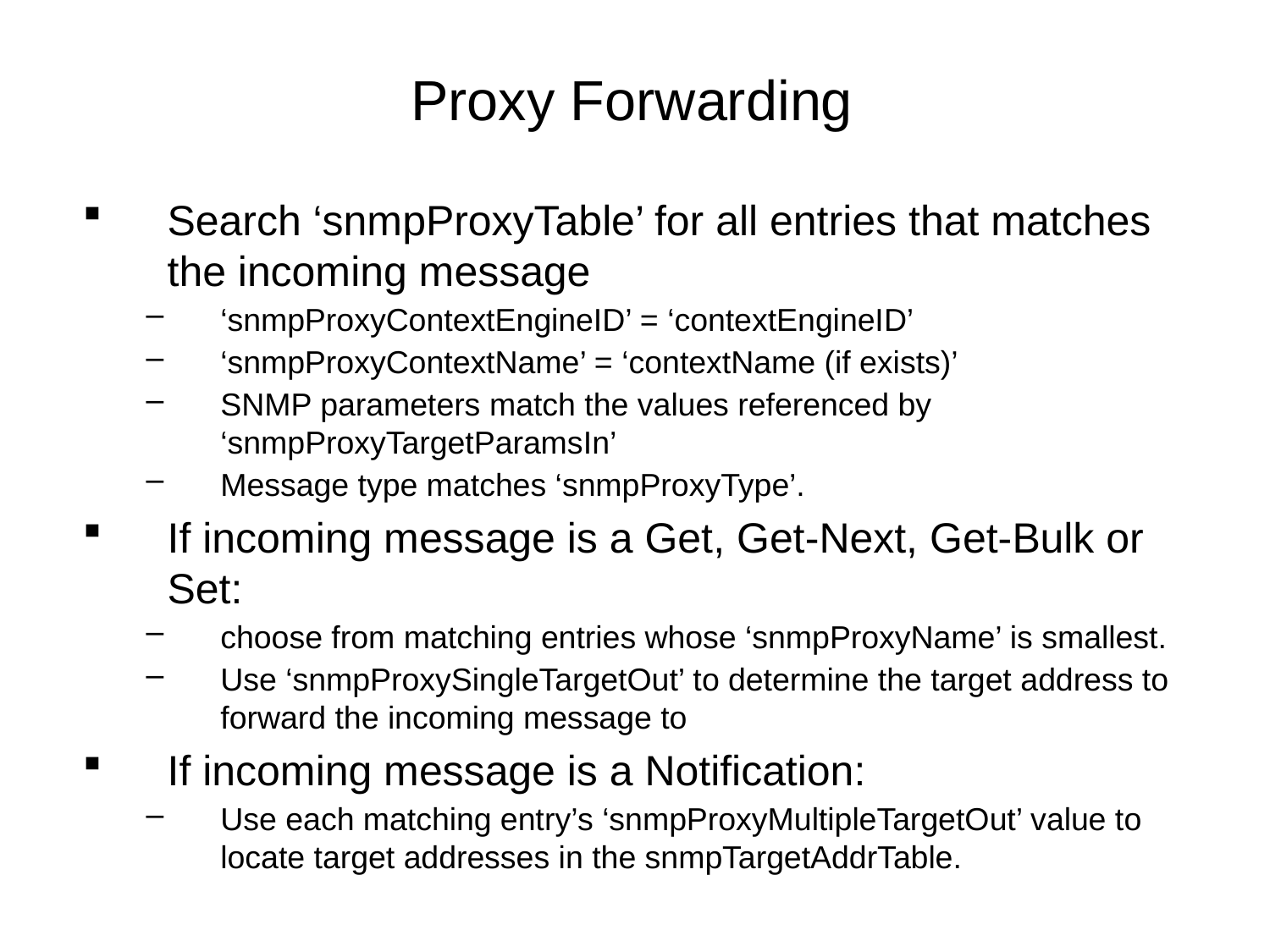

# Proxy Forwarding
Search ‘snmpProxyTable’ for all entries that matches the incoming message
‘snmpProxyContextEngineID’ = ‘contextEngineID’
‘snmpProxyContextName’ = ‘contextName (if exists)’
SNMP parameters match the values referenced by ‘snmpProxyTargetParamsIn’
Message type matches ‘snmpProxyType’.
If incoming message is a Get, Get-Next, Get-Bulk or Set:
choose from matching entries whose ‘snmpProxyName’ is smallest.
Use ‘snmpProxySingleTargetOut’ to determine the target address to forward the incoming message to
If incoming message is a Notification:
Use each matching entry’s ‘snmpProxyMultipleTargetOut’ value to locate target addresses in the snmpTargetAddrTable.